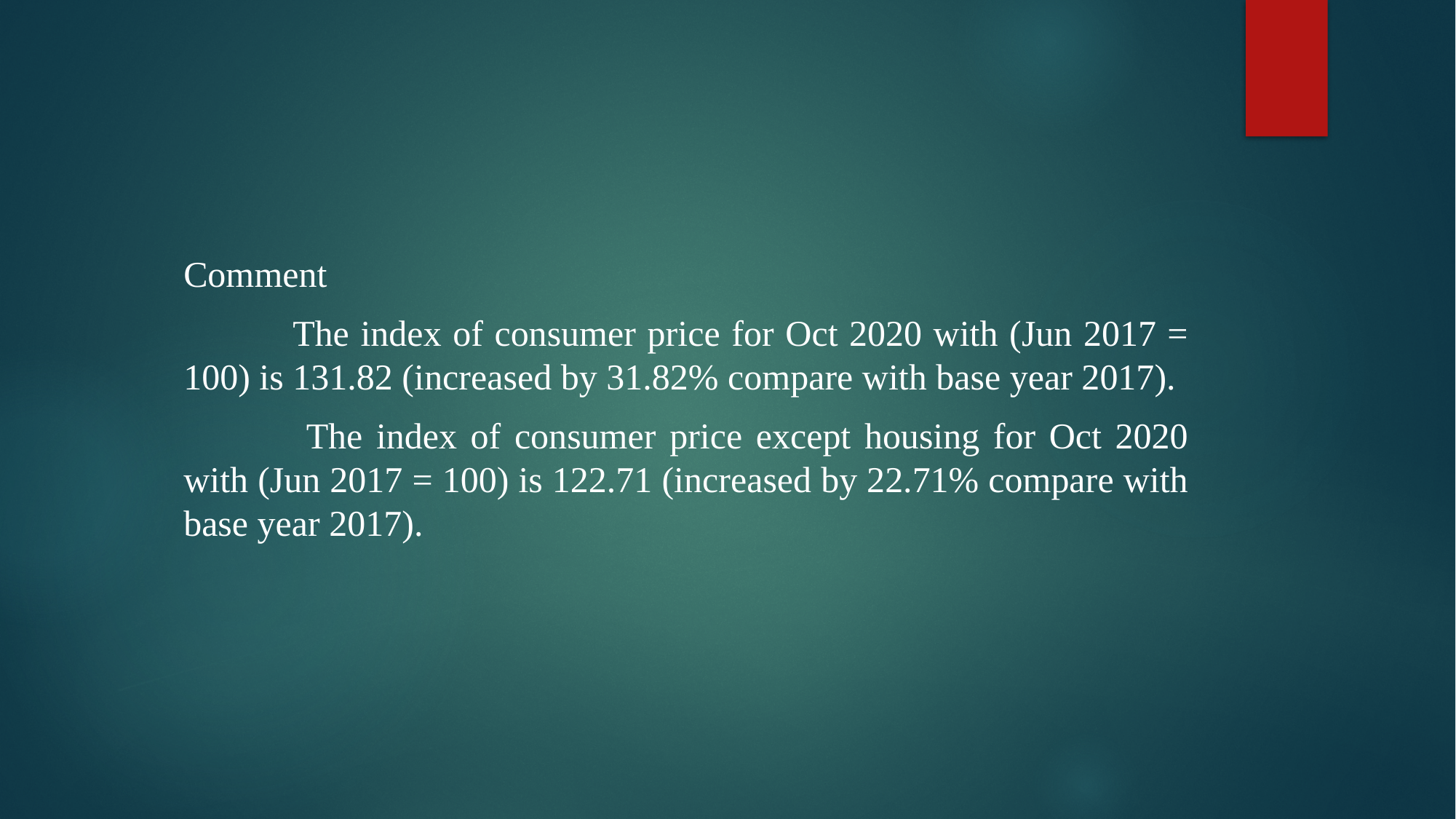

#
Comment
	The index of consumer price for Oct 2020 with (Jun 2017 = 100) is 131.82 (increased by 31.82% compare with base year 2017).
	 The index of consumer price except housing for Oct 2020 with (Jun 2017 = 100) is 122.71 (increased by 22.71% compare with base year 2017).